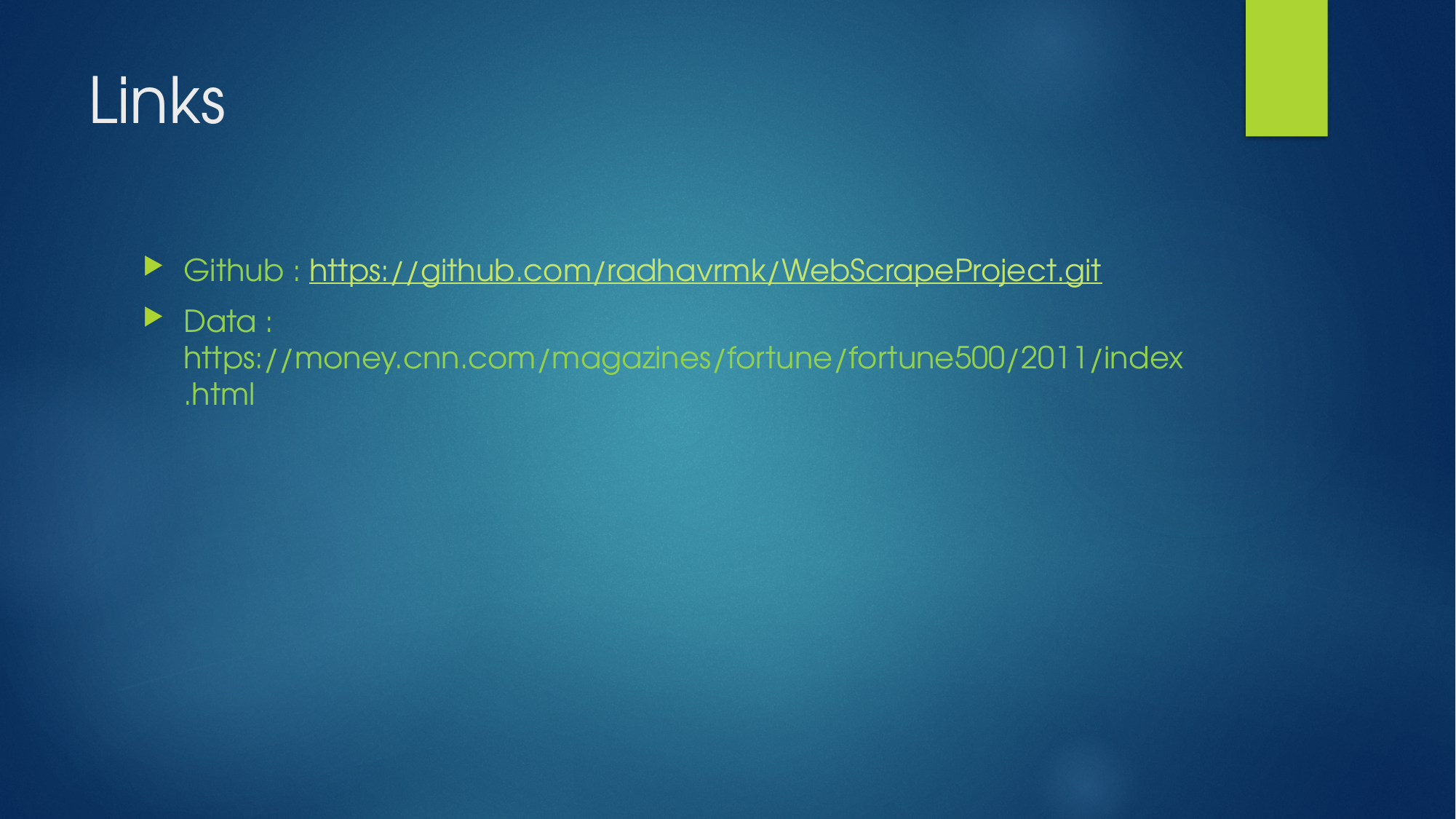

# Links
Github : https://github.com/radhavrmk/WebScrapeProject.git
Data : https://money.cnn.com/magazines/fortune/fortune500/2011/index.html